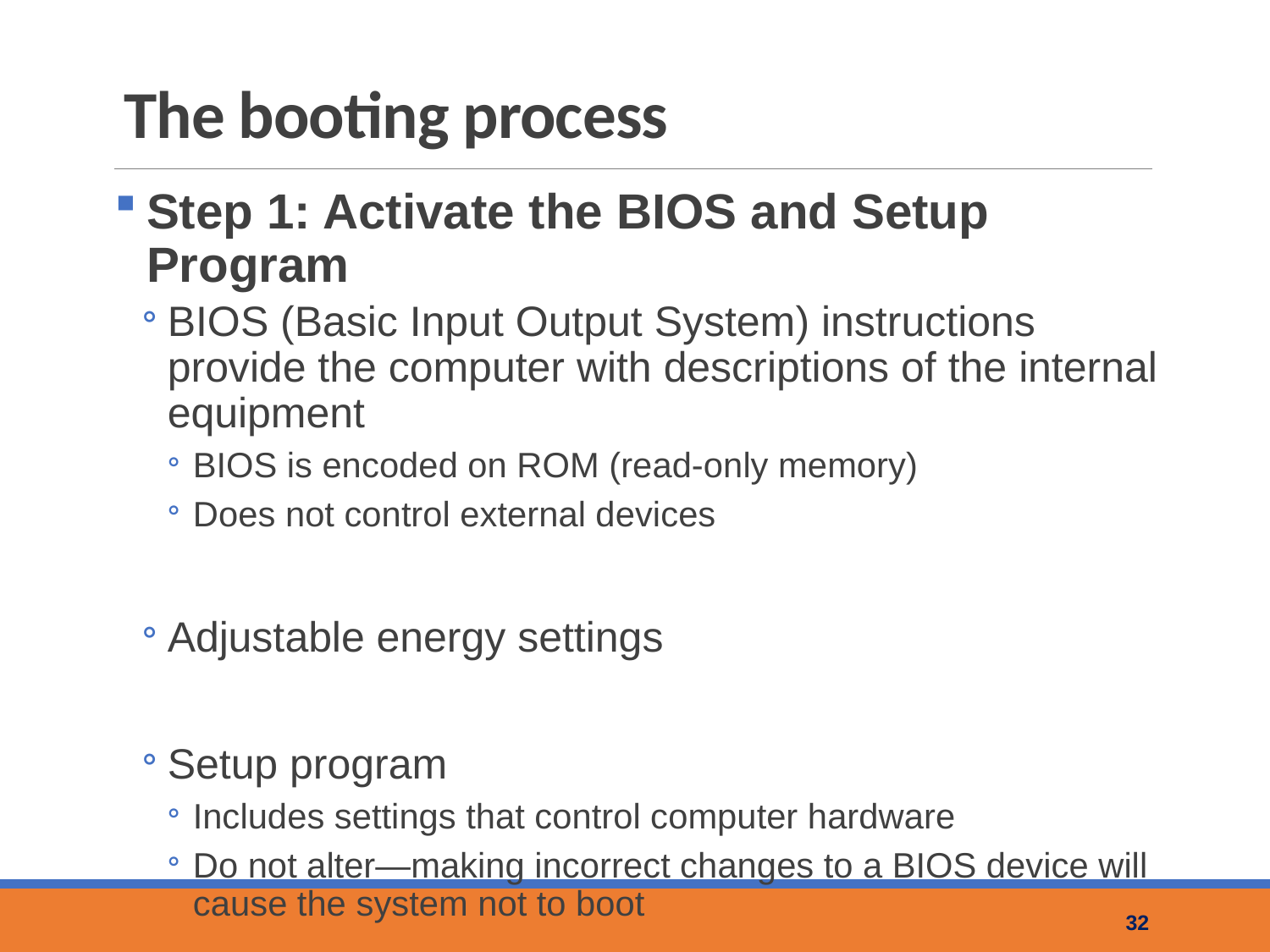

# The booting process
Step 1: Activate the BIOS and Setup Program
BIOS (Basic Input Output System) instructions provide the computer with descriptions of the internal equipment
BIOS is encoded on ROM (read-only memory)
Does not control external devices

Adjustable energy settings

Setup program
Includes settings that control computer hardware
Do not alter—making incorrect changes to a BIOS device will cause the system not to boot

32